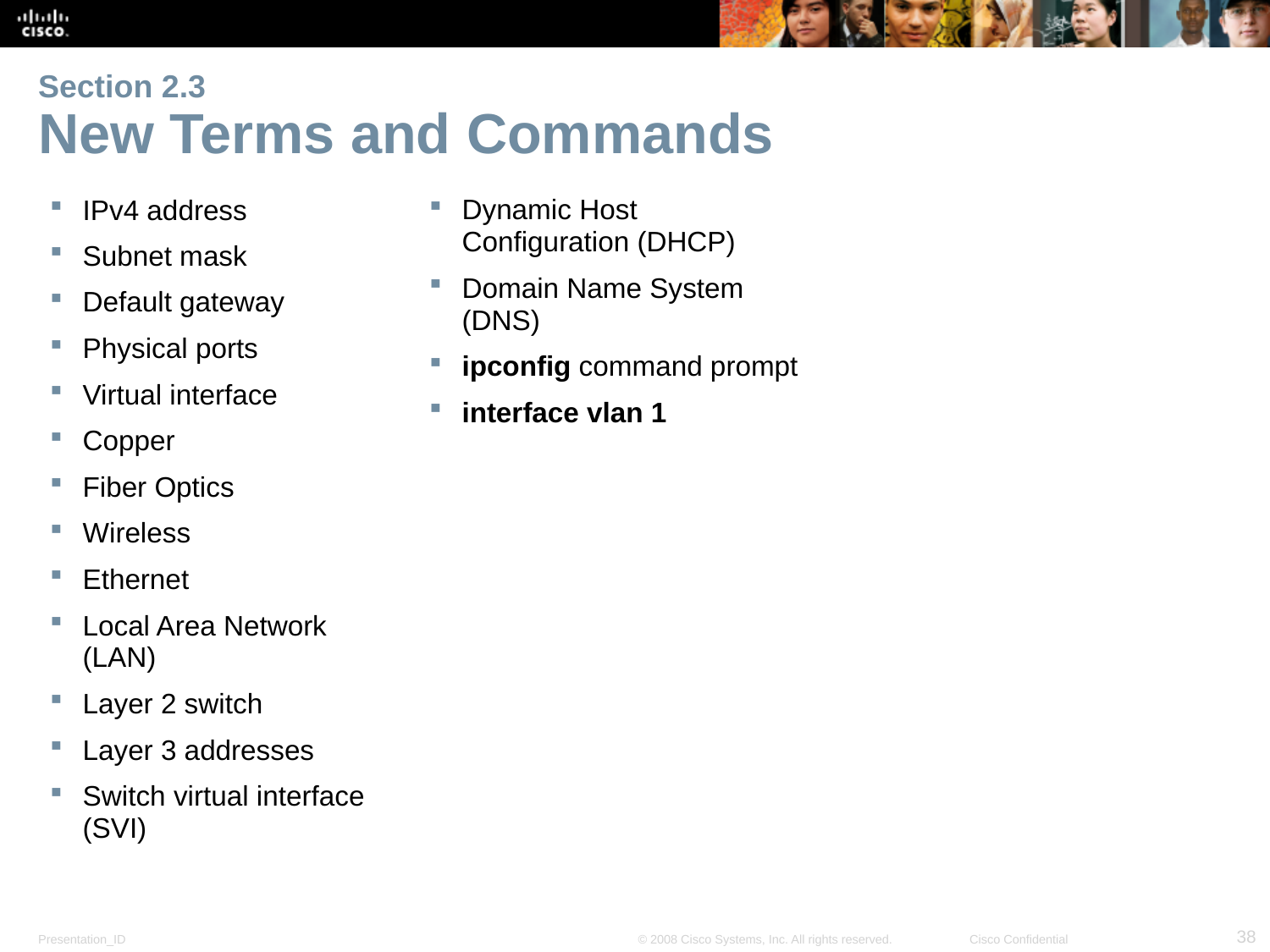

# Section 2.3 New Terms and Commands
IPv4 address
Subnet mask
Default gateway
Physical ports
Virtual interface
Copper
Fiber Optics
Wireless
Ethernet
Local Area Network (LAN)
Layer 2 switch
Layer 3 addresses
Switch virtual interface (SVI)
Dynamic Host Configuration (DHCP)
Domain Name System (DNS)
ipconfig command prompt
interface vlan 1